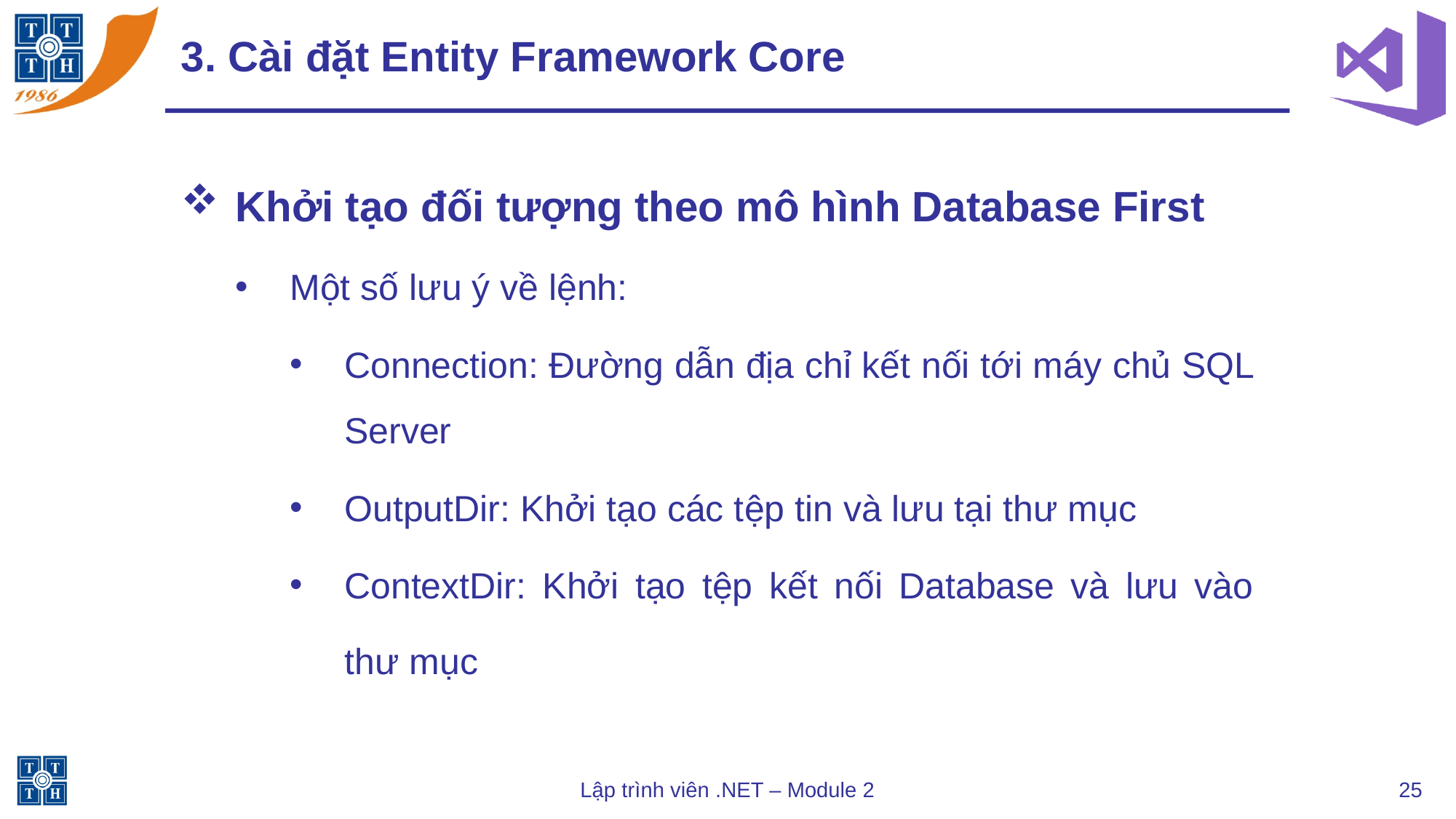

# 3. Cài đặt Entity Framework Core
Khởi tạo đối tượng theo mô hình Database First
Một số lưu ý về lệnh:
Connection: Đường dẫn địa chỉ kết nối tới máy chủ SQL Server
OutputDir: Khởi tạo các tệp tin và lưu tại thư mục
ContextDir: Khởi tạo tệp kết nối Database và lưu vào thư mục